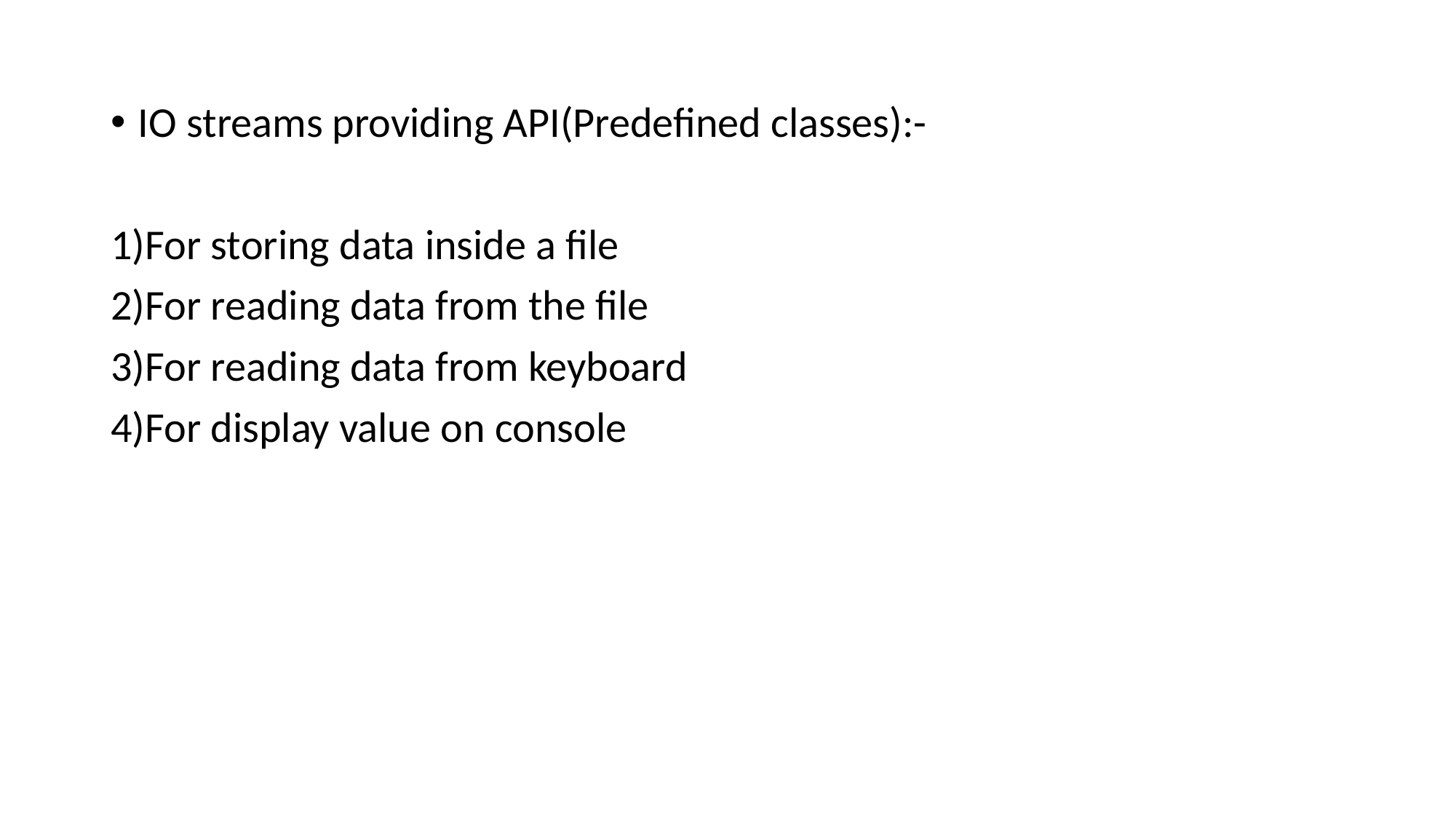

IO streams providing API(Predefined classes):-

1)For storing data inside a file
2)For reading data from the file
3)For reading data from keyboard
4)For display value on console